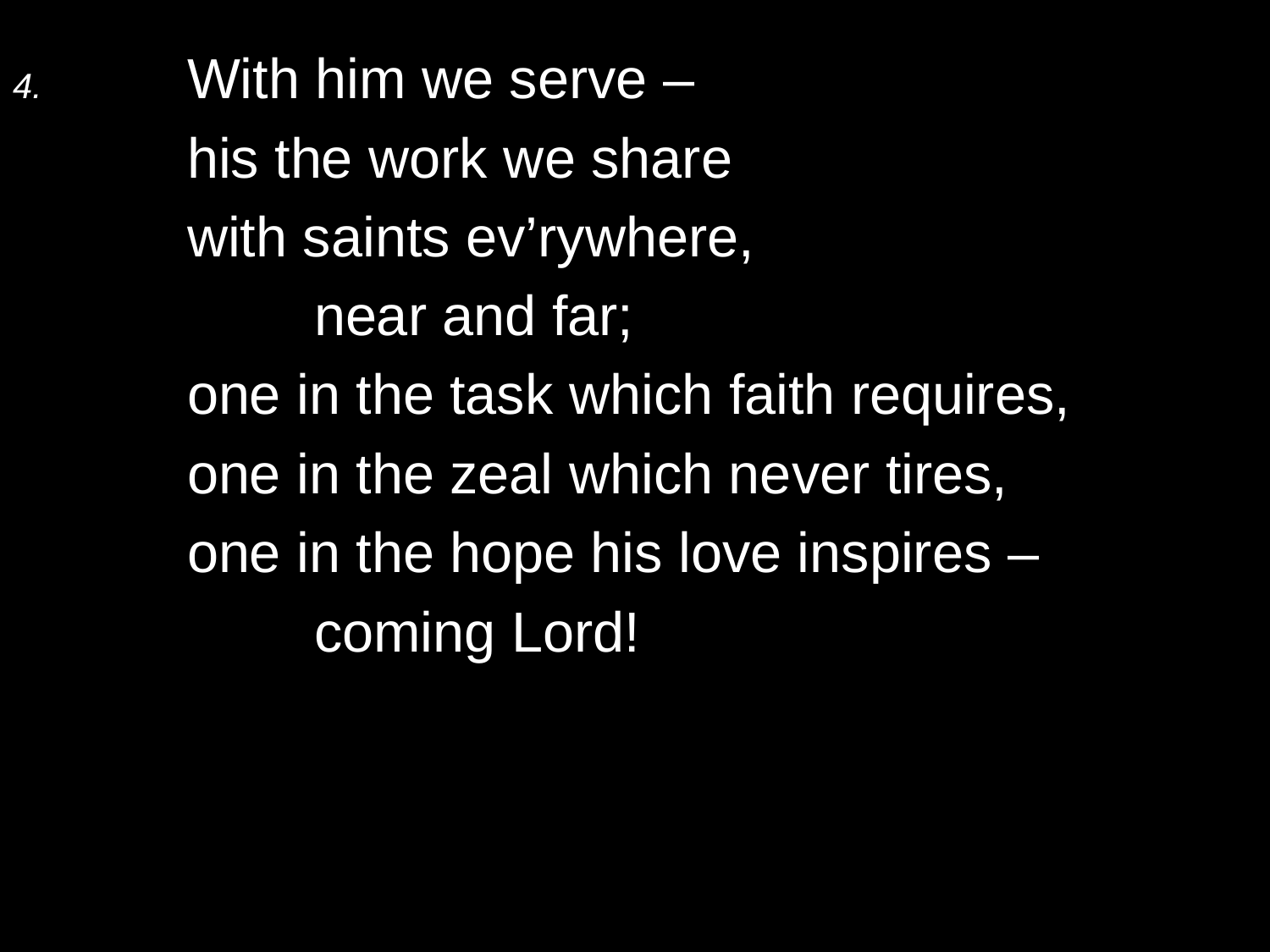

4.	With him we serve –
	his the work we share
	with saints ev’rywhere,
		near and far;
	one in the task which faith requires,
	one in the zeal which never tires,
	one in the hope his love inspires –
		coming Lord!